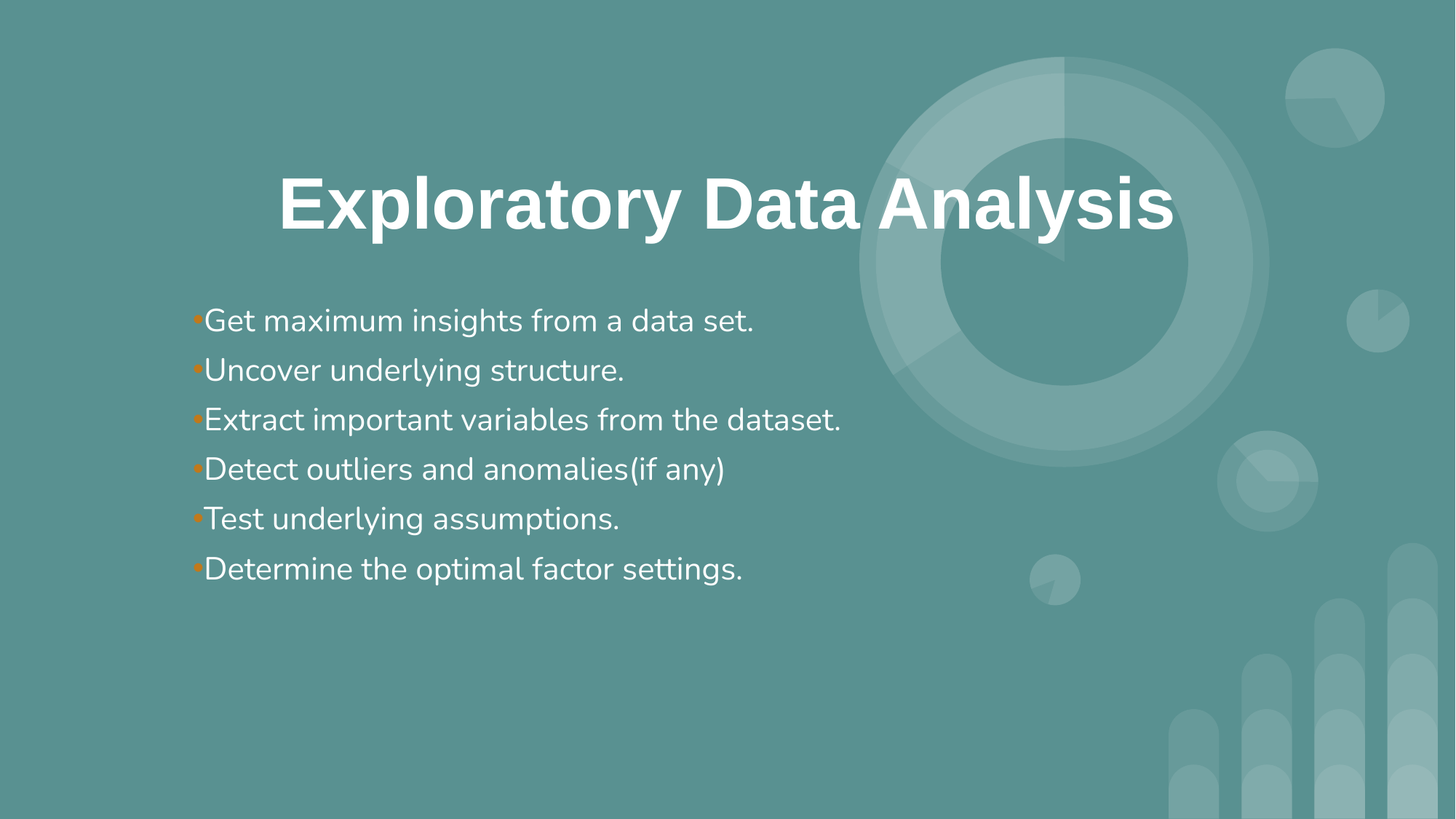

# Exploratory Data Analysis
Get maximum insights from a data set.
Uncover underlying structure.
Extract important variables from the dataset.
Detect outliers and anomalies(if any)
Test underlying assumptions.
Determine the optimal factor settings.